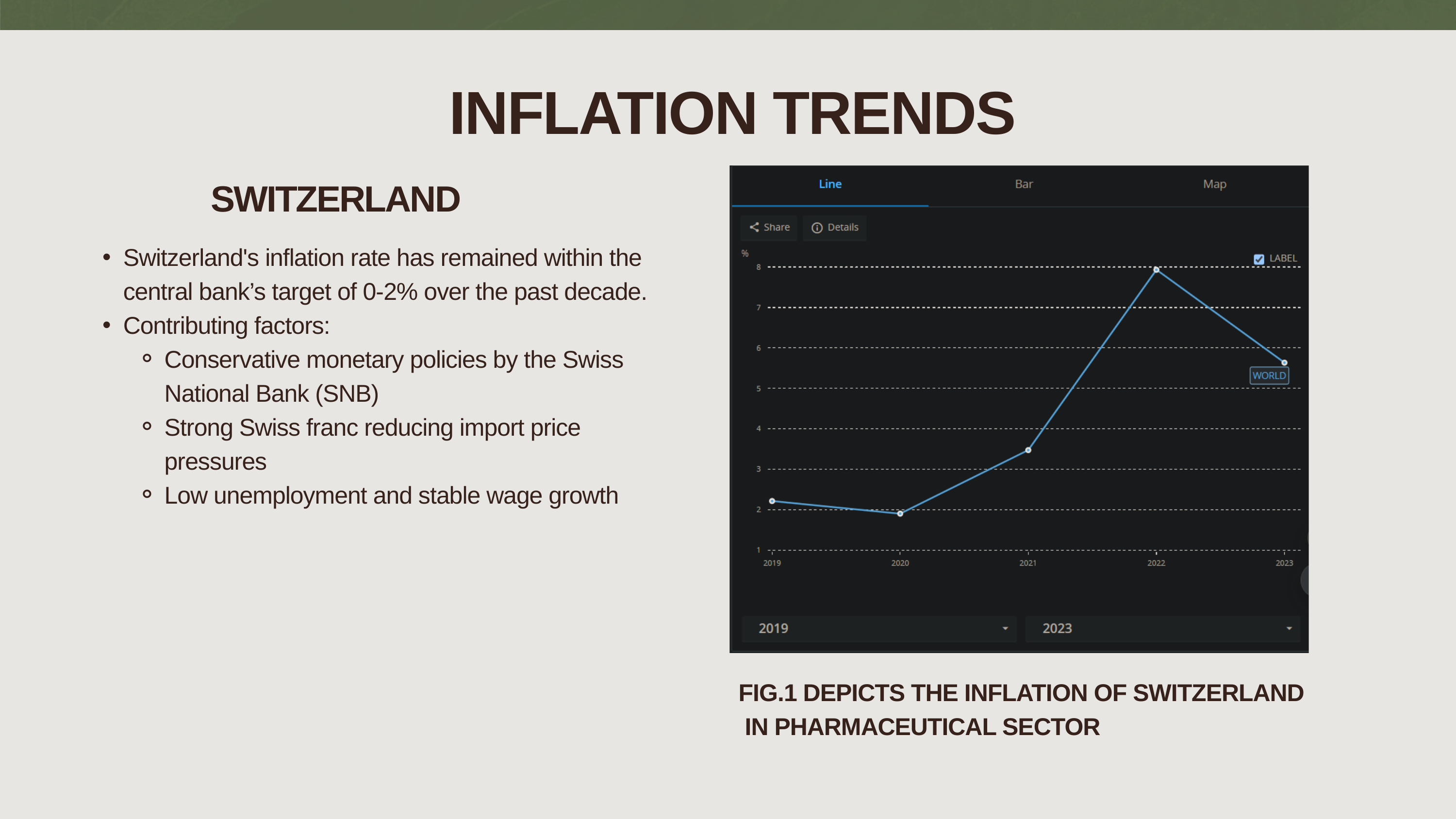

INFLATION TRENDS

SWITZERLAND
Switzerland's inflation rate has remained within the central bank’s target of 0-2% over the past decade.
Contributing factors:
Conservative monetary policies by the Swiss National Bank (SNB)
Strong Swiss franc reducing import price pressures
Low unemployment and stable wage growth

FIG.1 DEPICTS THE INFLATION OF SWITZERLAND  IN PHARMACEUTICAL SECTOR